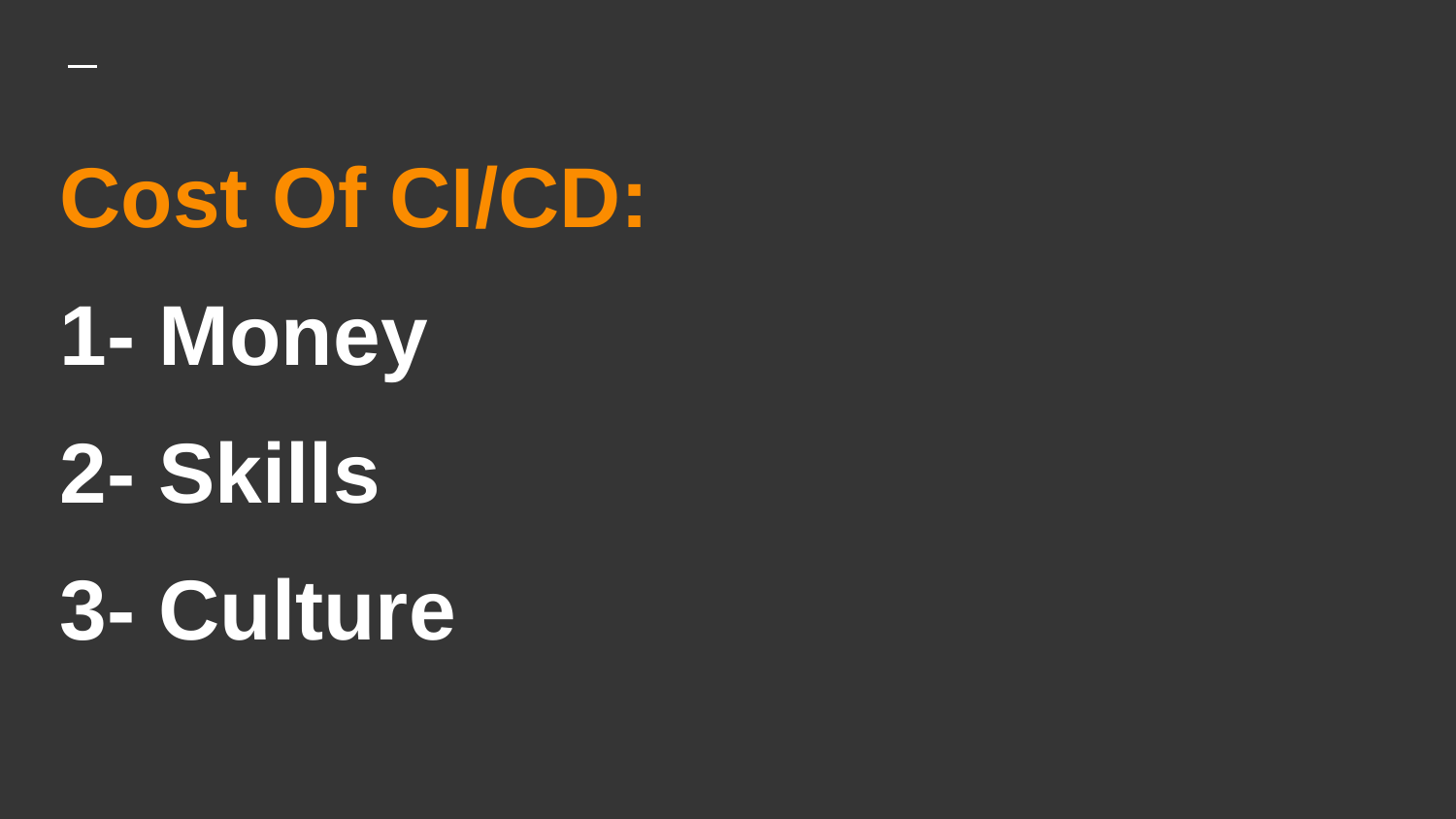

# Cost Of CI/CD:
1- Money
2- Skills
3- Culture